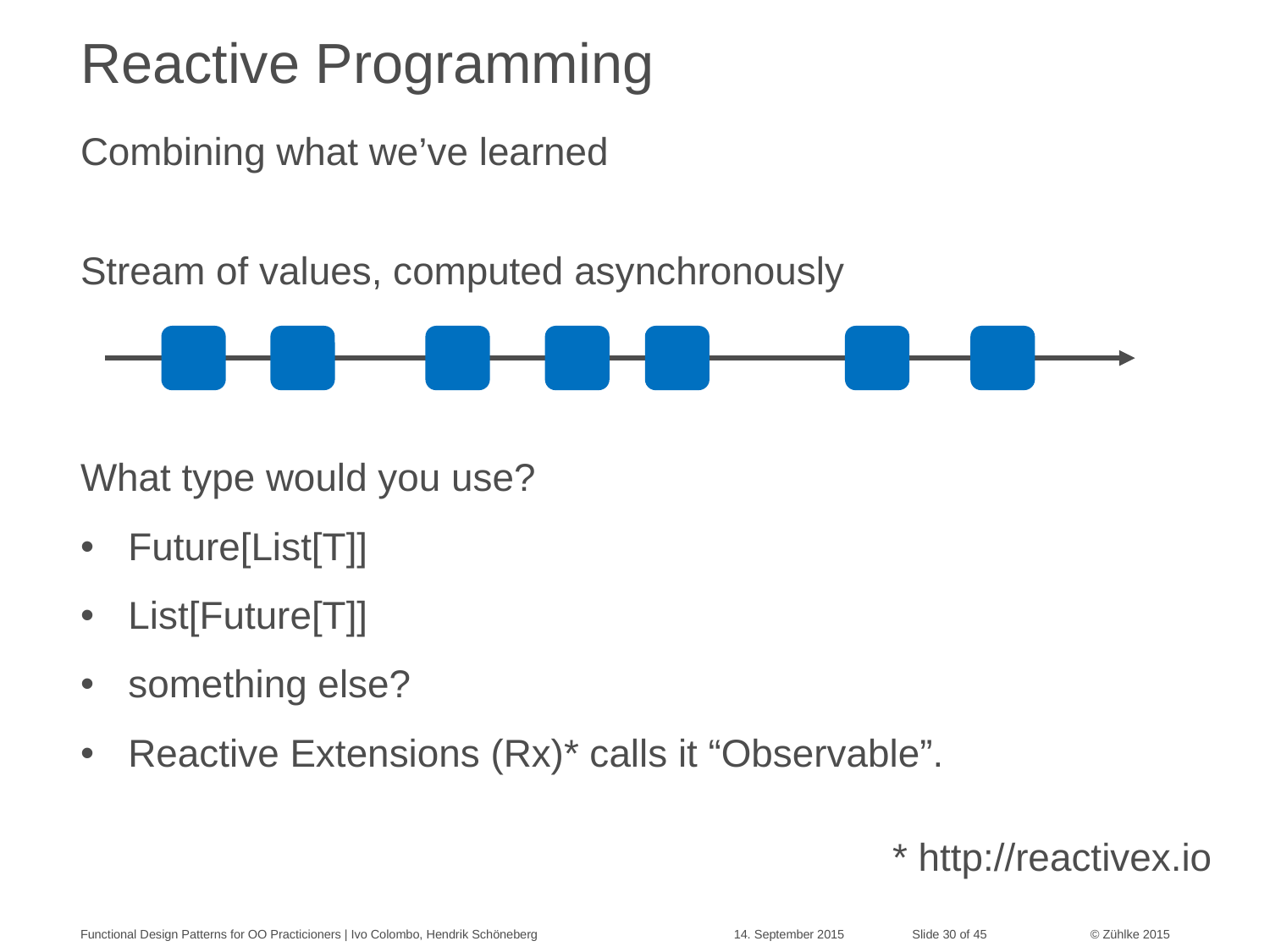

# Reactive Programming
Combining what we’ve learned
Stream of values, computed asynchronously

What type would you use?
Future[List[T]]
List[Future[T]]
something else?
Reactive Extensions (Rx)* calls it “Observable”.

* http://reactivex.io
Functional Design Patterns for OO Practicioners | Ivo Colombo, Hendrik Schöneberg
14. September 2015
Slide 30 of 45